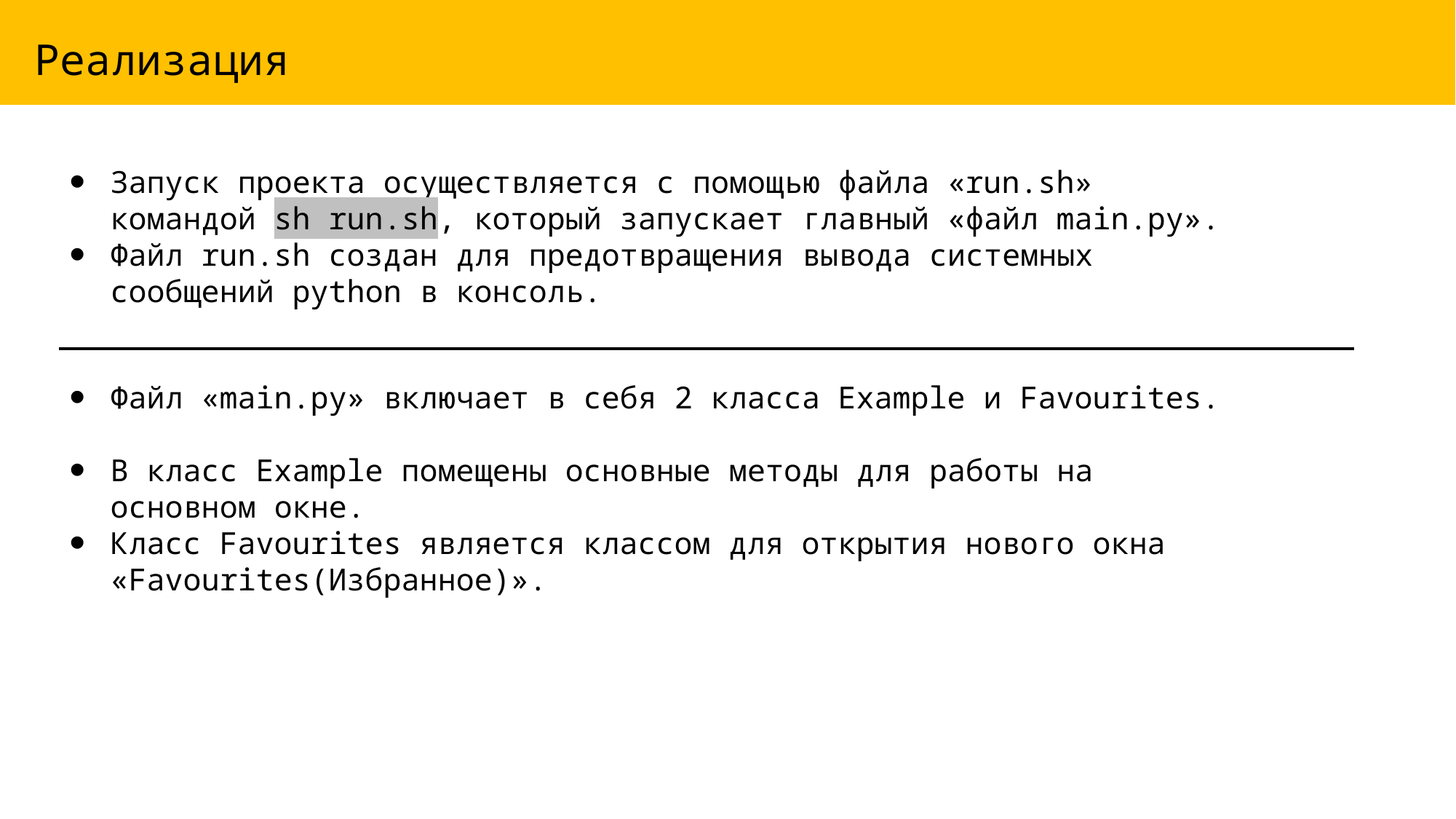

# Реализация
Запуск проекта осуществляется с помощью файла «run.sh» командой sh run.sh, который запускает главный «файл main.py».
Файл run.sh создан для предотвращения вывода системных сообщений python в консоль.

Файл «main.py» включает в себя 2 класса Example и Favourites.

В класс Example помещены основные методы для работы на основном окне.
Класс Favourites является классом для открытия нового окна «Favourites(Избранное)».